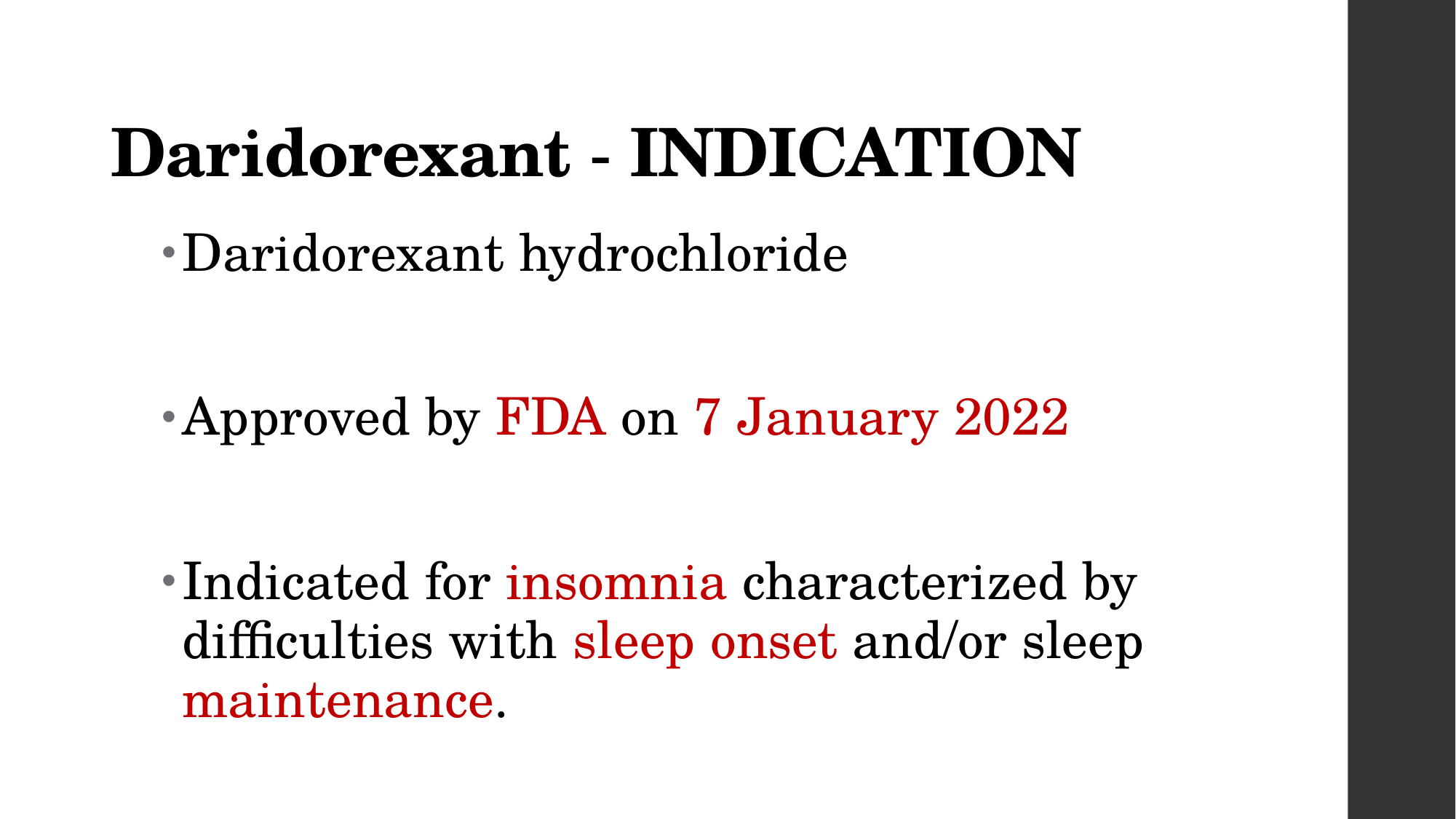

# Daridorexant - INDICATION
Daridorexant hydrochloride

Approved by FDA on 7 January 2022

Indicated for insomnia characterized by difficulties with sleep onset and/or sleep maintenance.